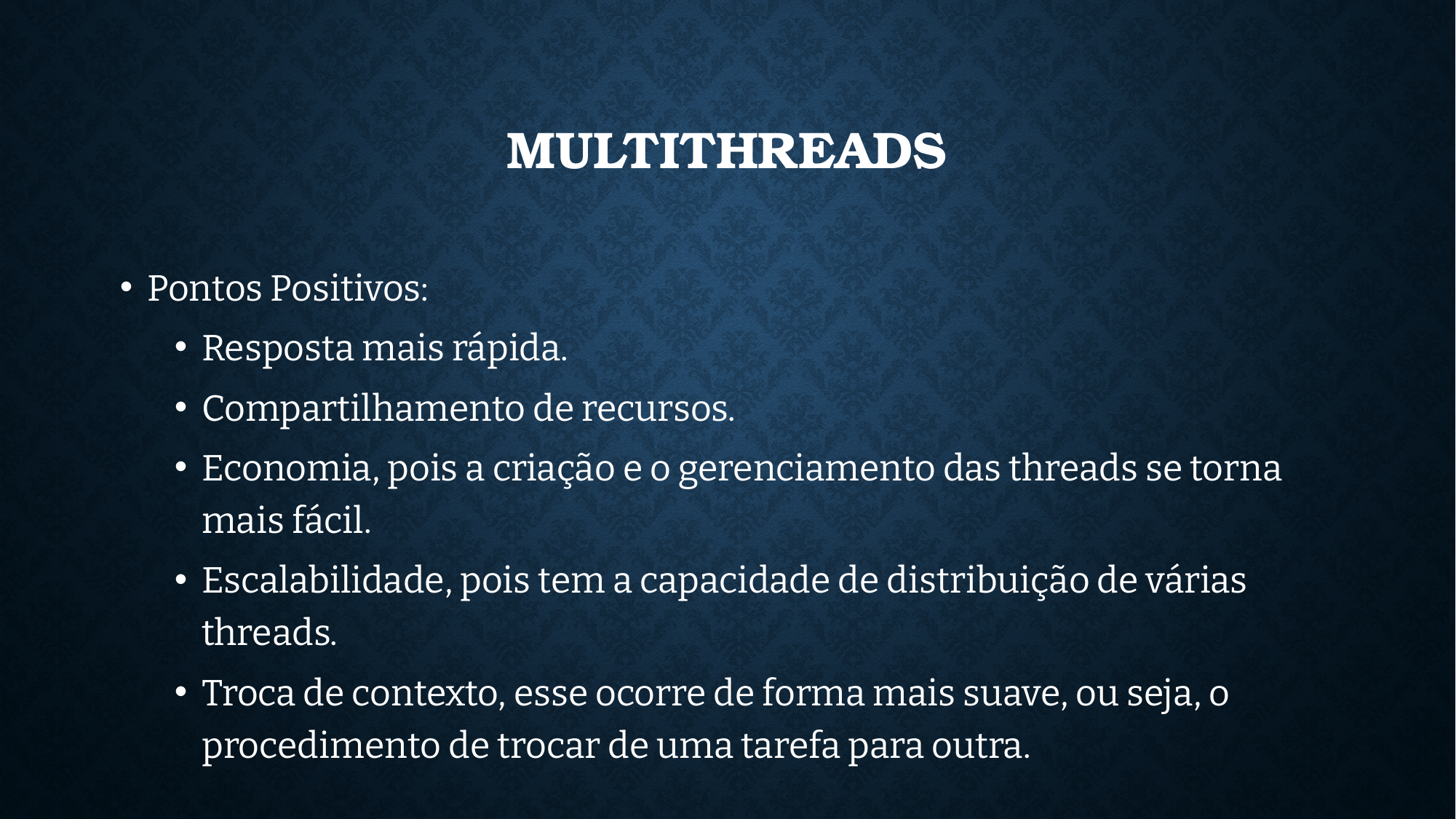

MULTITHREADS
Pontos Positivos:
Resposta mais rápida.
Compartilhamento de recursos.
Economia, pois a criação e o gerenciamento das threads se torna mais fácil.
Escalabilidade, pois tem a capacidade de distribuição de várias threads.
Troca de contexto, esse ocorre de forma mais suave, ou seja, o procedimento de trocar de uma tarefa para outra.